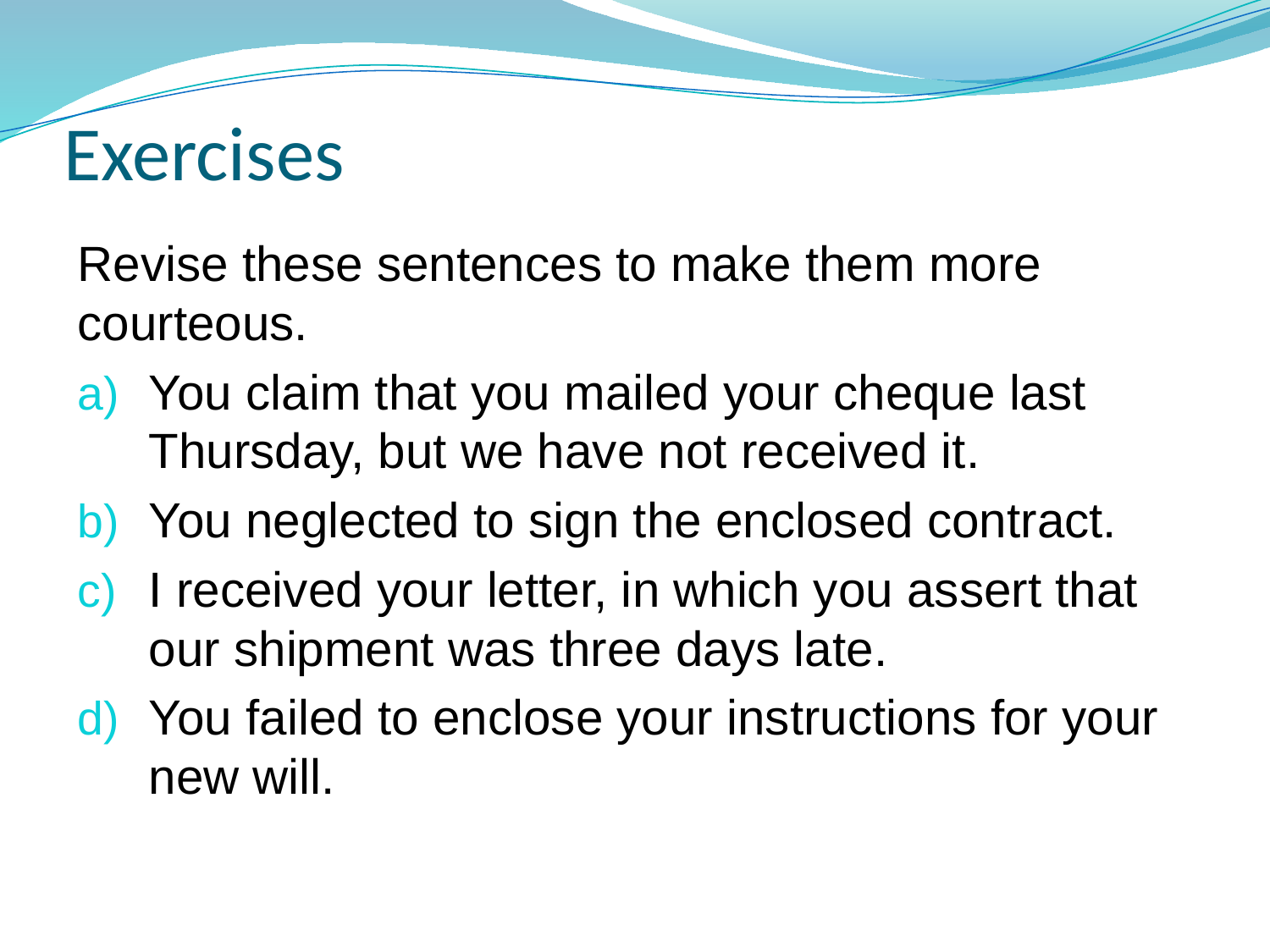

# Exercises
Revise these sentences to make them more courteous.
You claim that you mailed your cheque last Thursday, but we have not received it.
You neglected to sign the enclosed contract.
I received your letter, in which you assert that our shipment was three days late.
You failed to enclose your instructions for your new will.